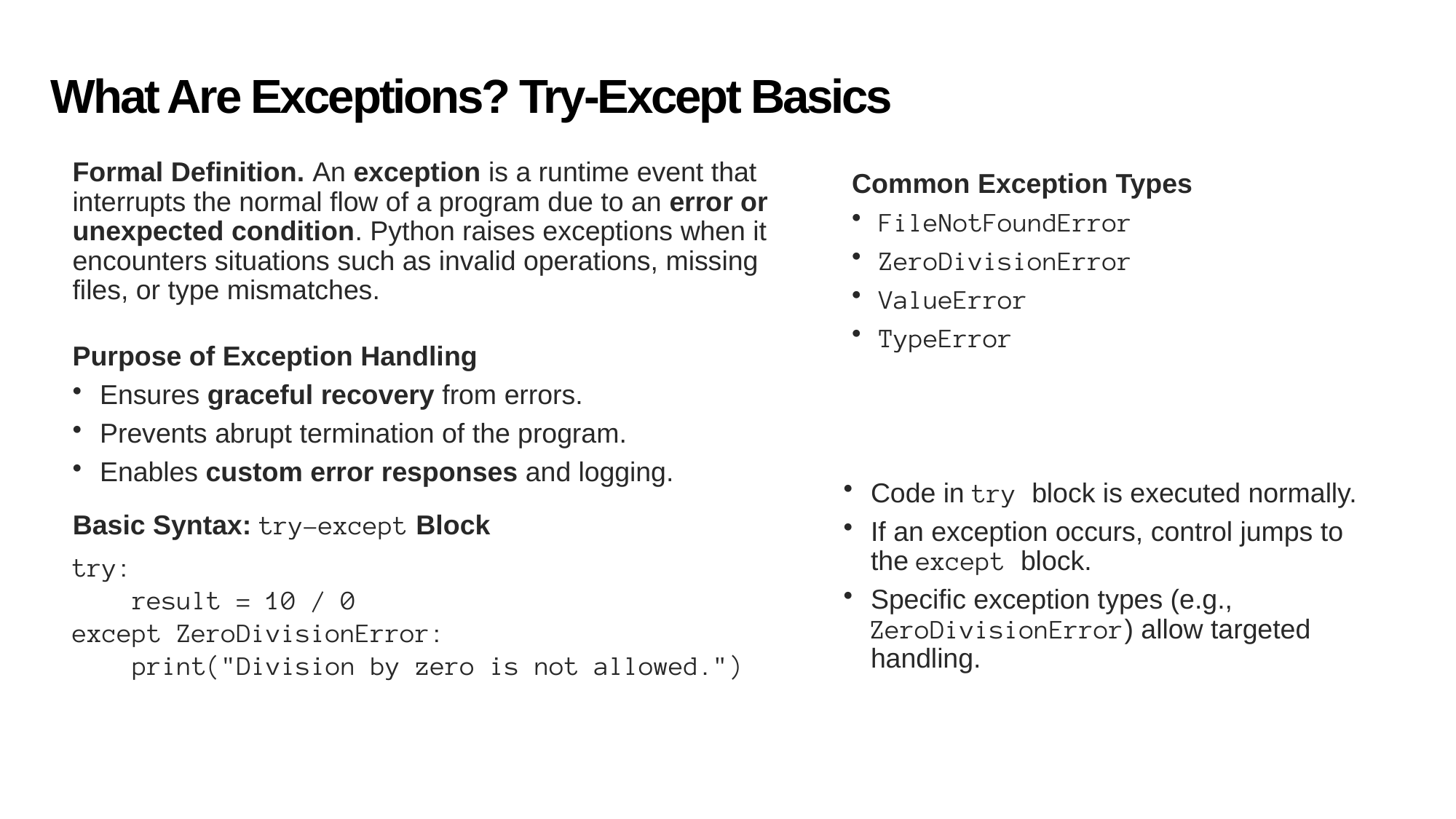

# What Are Exceptions? Try-Except Basics

Formal Definition. An exception is a runtime event that interrupts the normal flow of a program due to an error or unexpected condition. Python raises exceptions when it encounters situations such as invalid operations, missing files, or type mismatches.
Common Exception Types
FileNotFoundError
ZeroDivisionError
ValueError
TypeError
Purpose of Exception Handling
Ensures graceful recovery from errors.
Prevents abrupt termination of the program.
Enables custom error responses and logging.
Code in try block is executed normally.
If an exception occurs, control jumps to the except block.
Specific exception types (e.g., ZeroDivisionError) allow targeted handling.
Basic Syntax: try–except Block
try:
    result = 10 / 0
except ZeroDivisionError:
    print("Division by zero is not allowed.")